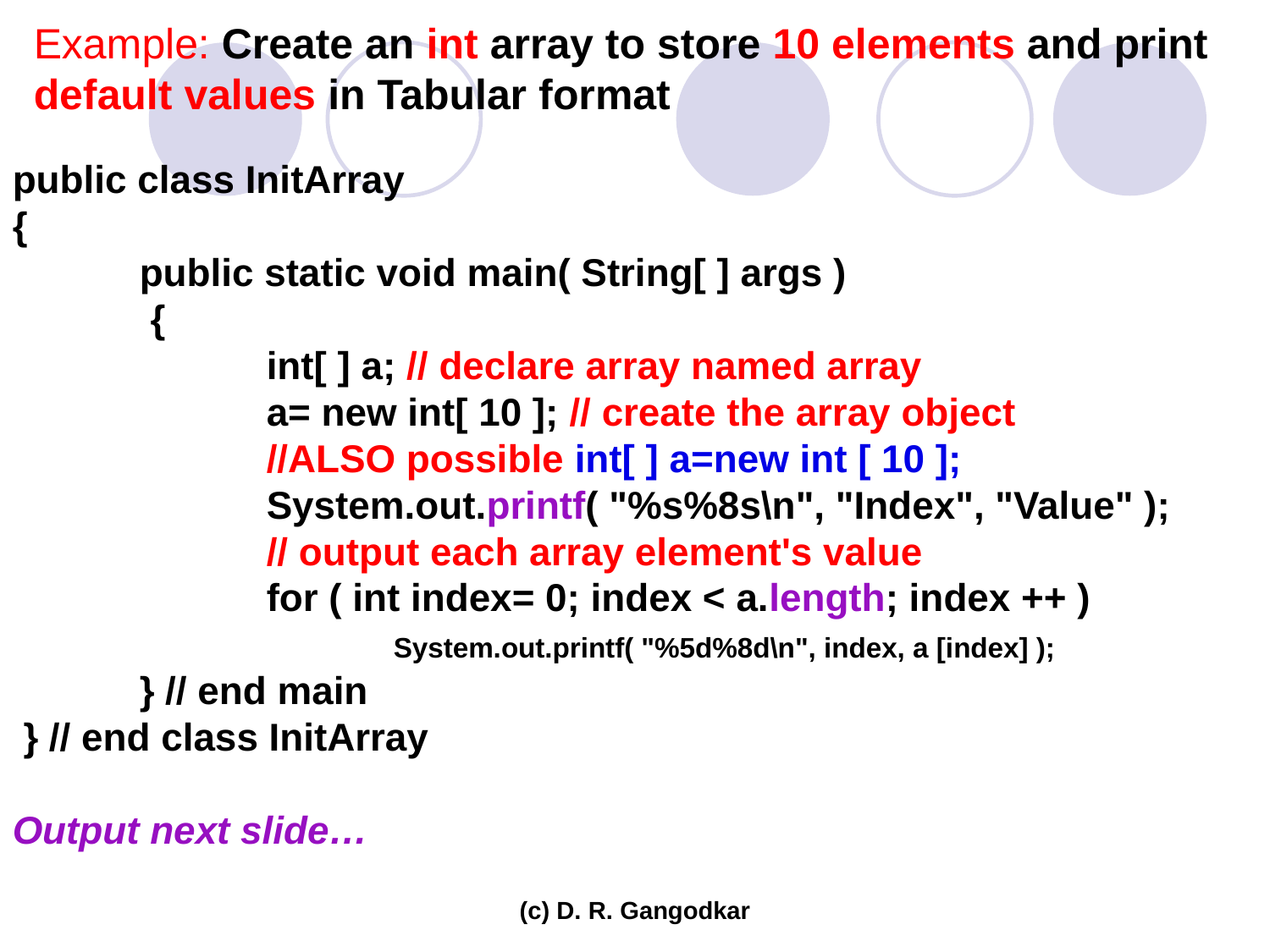

Example: Create an int array to store 10 elements and print default values in Tabular format

public class InitArray
{
 	public static void main( String[ ] args )
	 {
		int[ ] a; // declare array named array
		a= new int[ 10 ]; // create the array object
		//ALSO possible int[ ] a=new int [ 10 ];
		System.out.printf( "%s%8s\n", "Index", "Value" );
		// output each array element's value
		for ( int index= 0; index < a.length; index ++ )
			System.out.printf( "%5d%8d\n", index, a [index] );
	} // end main
 } // end class InitArray

Output next slide…
(c) D. R. Gangodkar